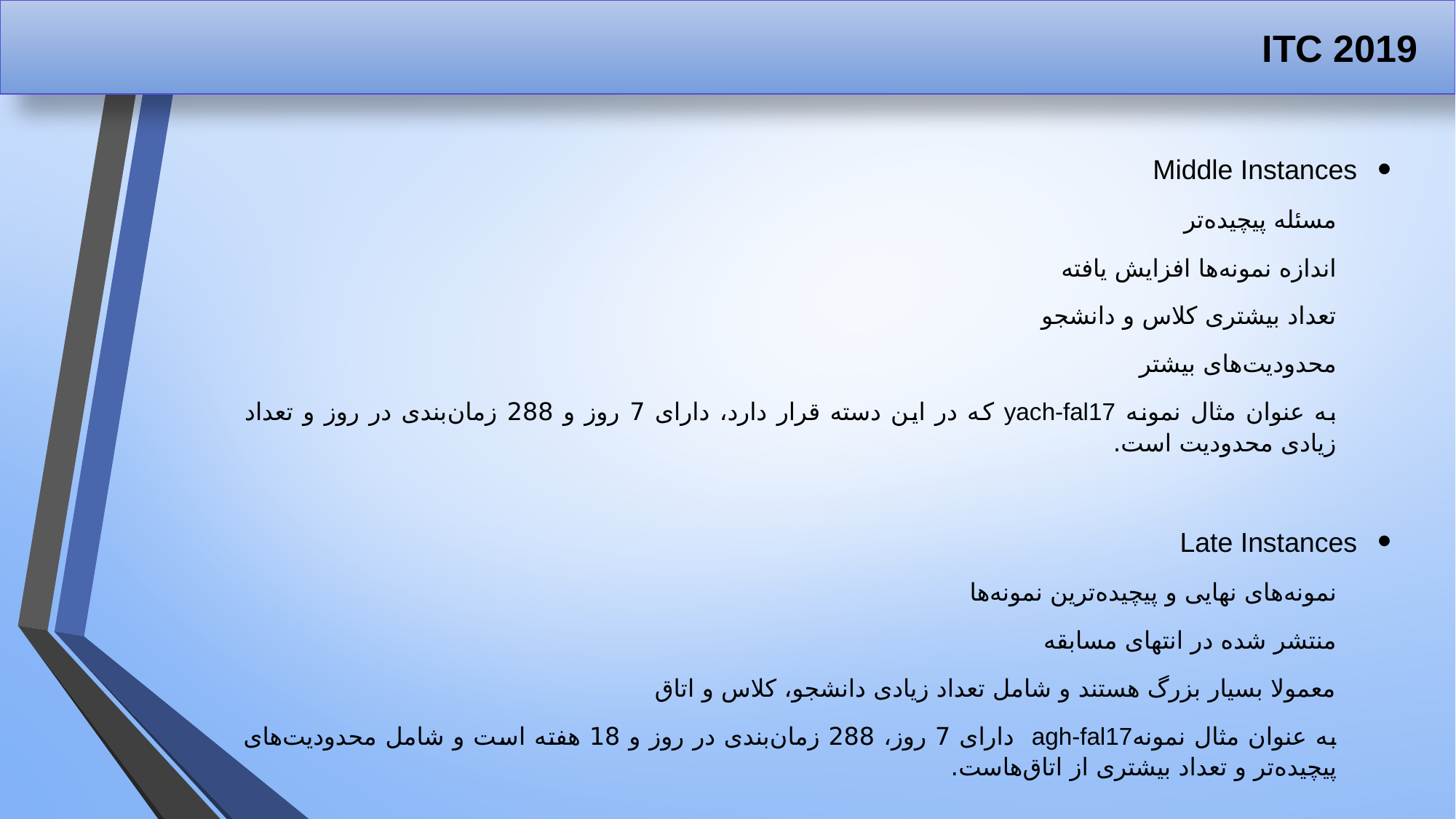

# ITC 2019
Middle Instances
مسئله پیچیده‌تر
اندازه نمونه‌ها افزایش یافته
تعداد بیشتری کلاس و دانشجو
محدودیت‌های بیشتر
به عنوان مثال نمونه yach-fal17 که در این دسته قرار دارد، دارای 7 روز و 288 زمان‌بندی در روز و تعداد زیادی محدودیت است.

Late Instances
نمونه‌های نهایی و پیچیده‌ترین نمونه‌ها
منتشر شده در انتهای مسابقه
معمولا بسیار بزرگ هستند و شامل تعداد زیادی دانشجو، کلاس و اتاق
به عنوان مثال نمونهagh-fal17  دارای 7 روز، 288 زمان‌بندی در روز و 18 هفته است و شامل محدودیت‌های پیچیده‌تر و تعداد بیشتری از اتاق‌هاست.